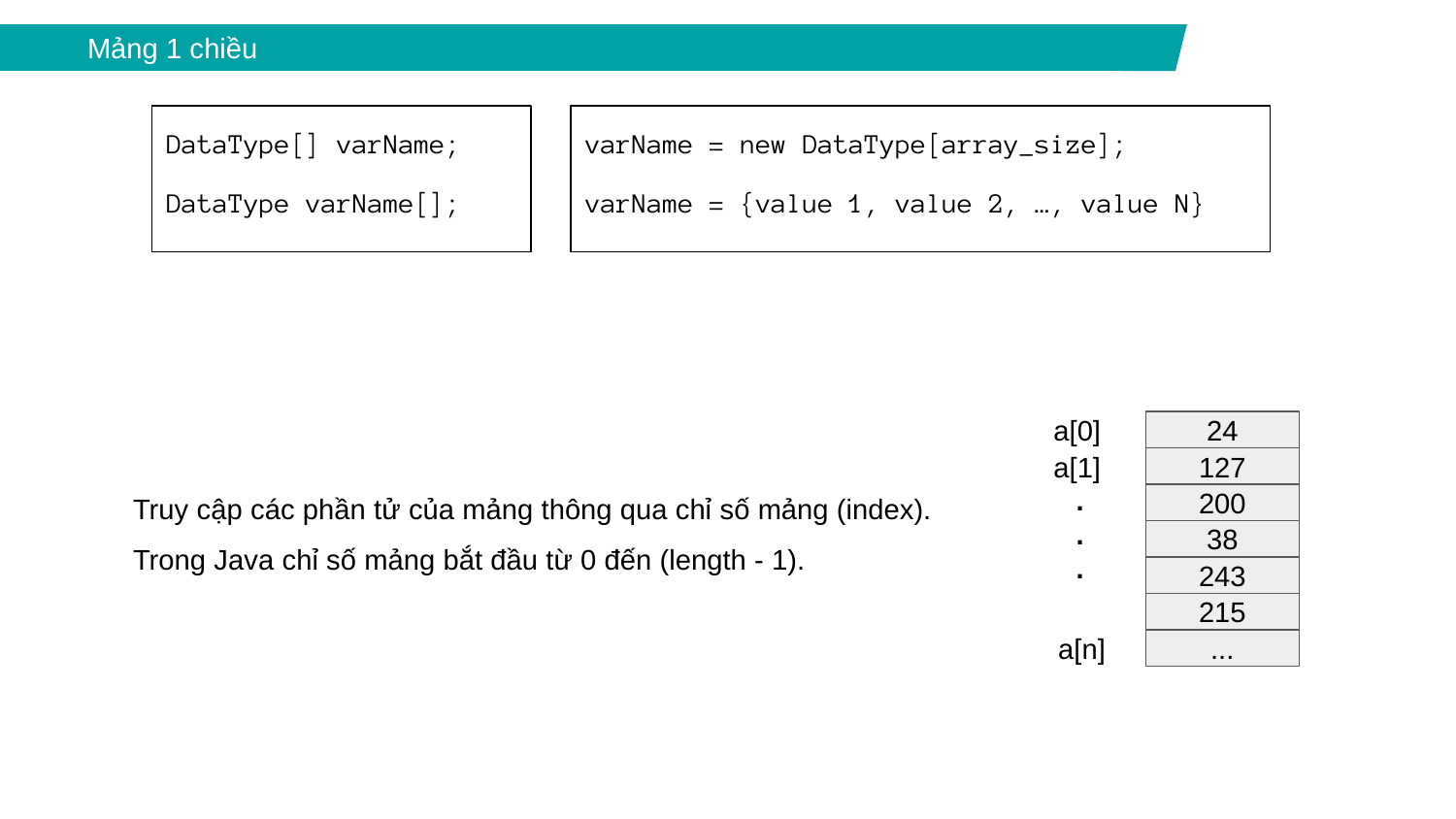

Mảng 1 chiều

DataType[] varName;
DataType varName[];
varName = new DataType[array_size];
varName = {value 1, value 2, …, value N}

a[0]
24
a[1]
127
Truy cập các phần tử của mảng thông qua chỉ số mảng (index). Trong Java chỉ số mảng bắt đầu từ 0 đến (length - 1).

200
.
.
.
38
243
215
a[n]
...